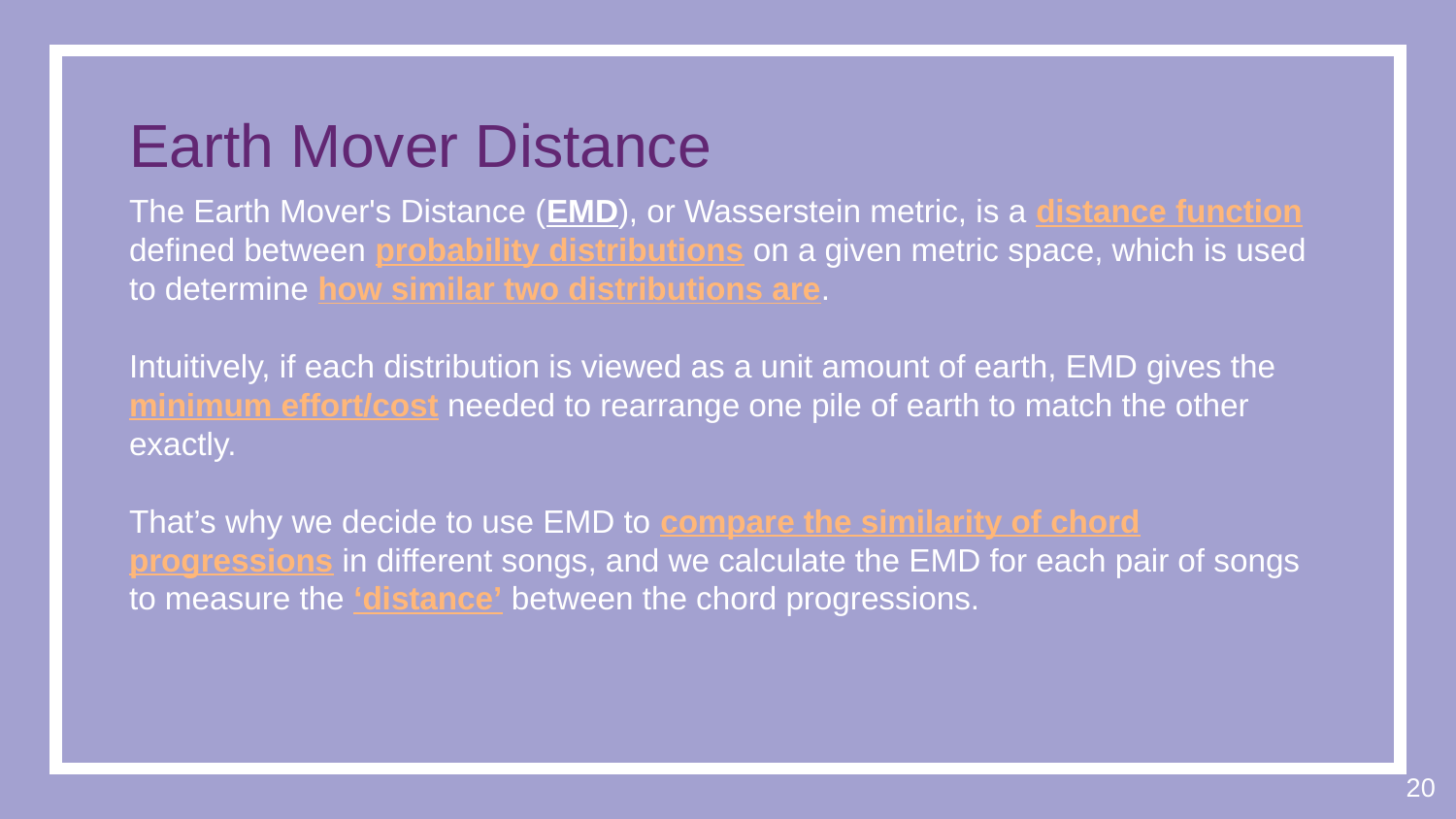

# Earth Mover Distance
The Earth Mover's Distance (EMD), or Wasserstein metric, is a distance function defined between probability distributions on a given metric space, which is used to determine how similar two distributions are.

Intuitively, if each distribution is viewed as a unit amount of earth, EMD gives the minimum effort/cost needed to rearrange one pile of earth to match the other exactly.

That’s why we decide to use EMD to compare the similarity of chord progressions in different songs, and we calculate the EMD for each pair of songs to measure the ‘distance’ between the chord progressions.
20